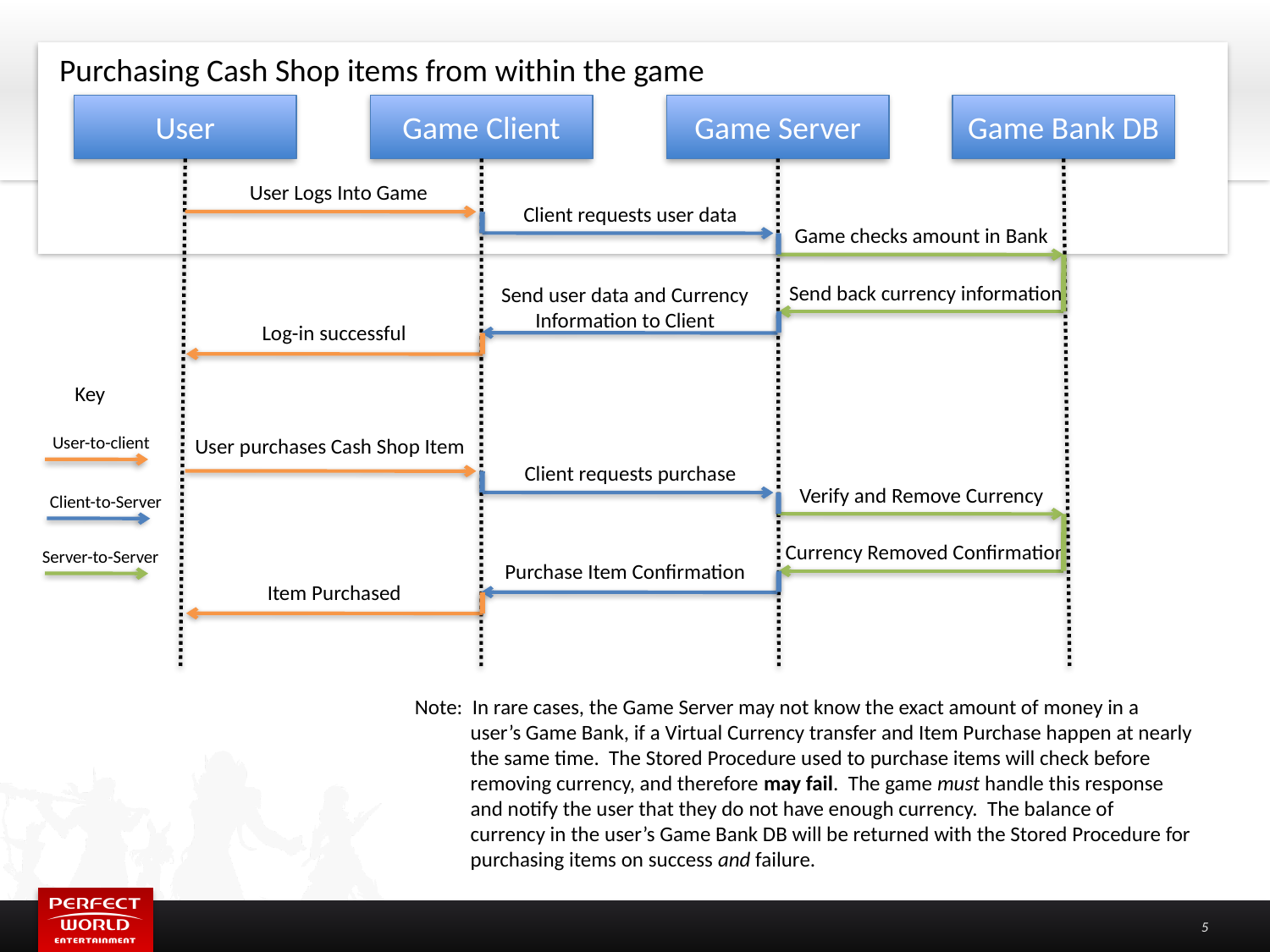

Purchasing Cash Shop items from within the game
User
Game Client
Game Server
Game Bank DB
User Logs Into Game
Client requests user data
Game checks amount in Bank
Send back currency information
Send user data and Currency Information to Client
Log-in successful
Key
User-to-client
User purchases Cash Shop Item
Client requests purchase
Verify and Remove Currency
Client-to-Server
Currency Removed Confirmation
Server-to-Server
Purchase Item Confirmation
Item Purchased
Note:  In rare cases, the Game Server may not know the exact amount of money in a user’s Game Bank, if a Virtual Currency transfer and Item Purchase happen at nearly the same time.  The Stored Procedure used to purchase items will check before removing currency, and therefore may fail.  The game must handle this response and notify the user that they do not have enough currency.  The balance of currency in the user’s Game Bank DB will be returned with the Stored Procedure for purchasing items on success and failure.